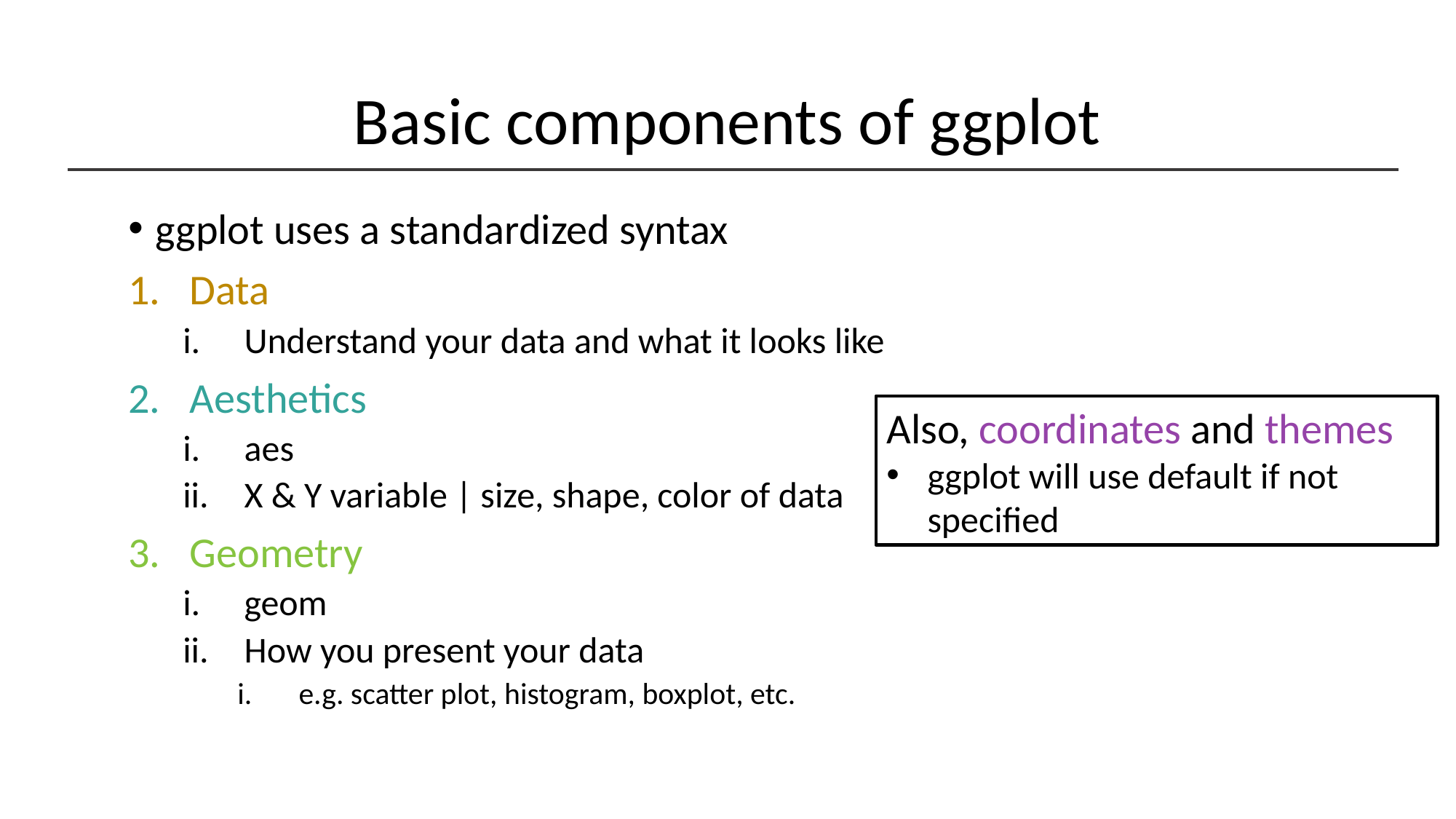

# Basic components of ggplot
ggplot uses a standardized syntax
Data
Understand your data and what it looks like
Aesthetics
aes
X & Y variable | size, shape, color of data
Geometry
geom
How you present your data
e.g. scatter plot, histogram, boxplot, etc.

Also, coordinates and themes
ggplot will use default if not specified